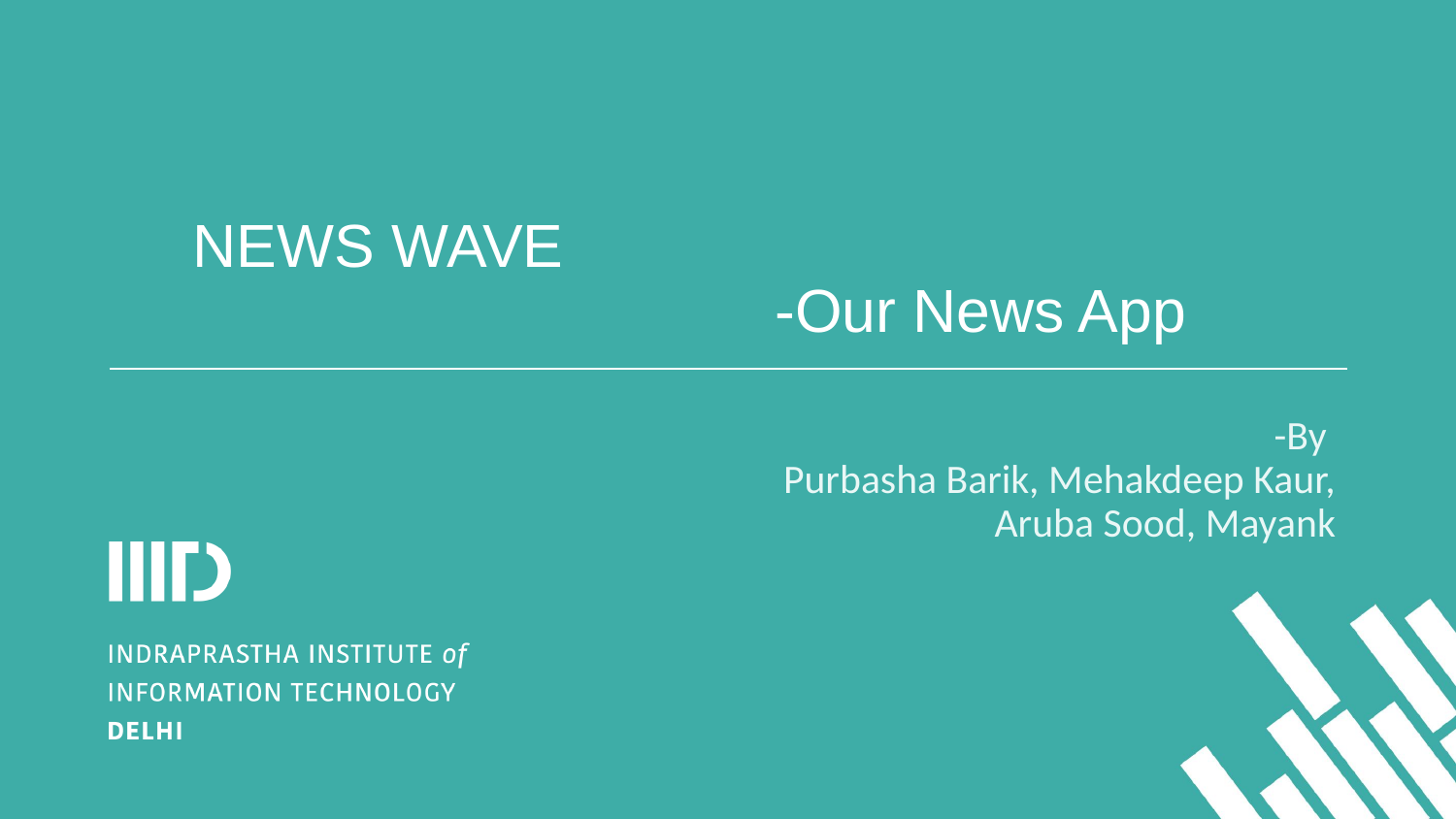

# NEWS WAVE -Our News App
-By
Purbasha Barik, Mehakdeep Kaur, Aruba Sood, Mayank